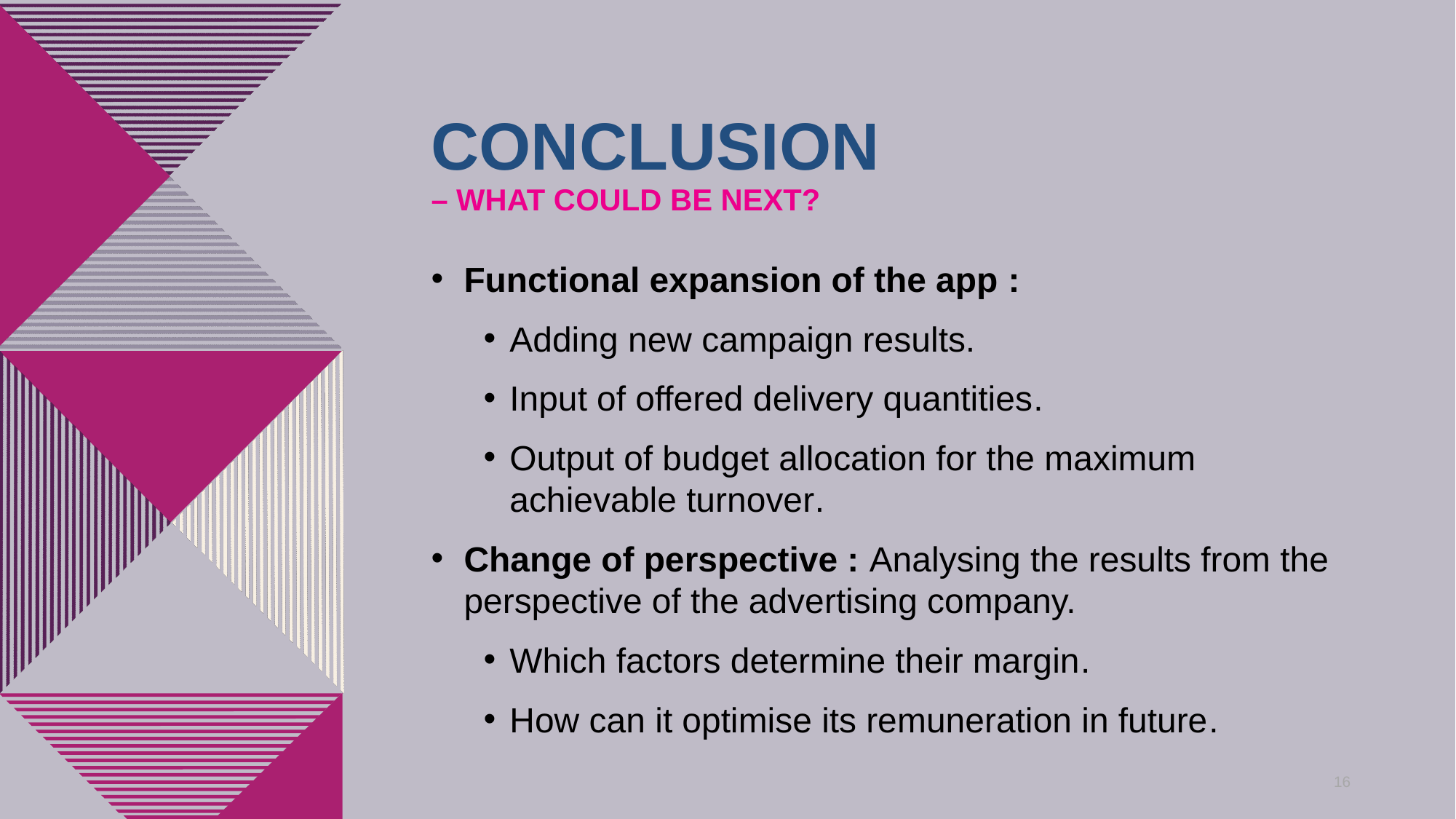

# Conclusion – what could be next?
Functional expansion of the app :
Adding new campaign results.
Input of offered delivery quantities.
Output of budget allocation for the maximum achievable turnover.
Change of perspective : Analysing the results from the perspective of the advertising company.
Which factors determine their margin.
How can it optimise its remuneration in future.
16